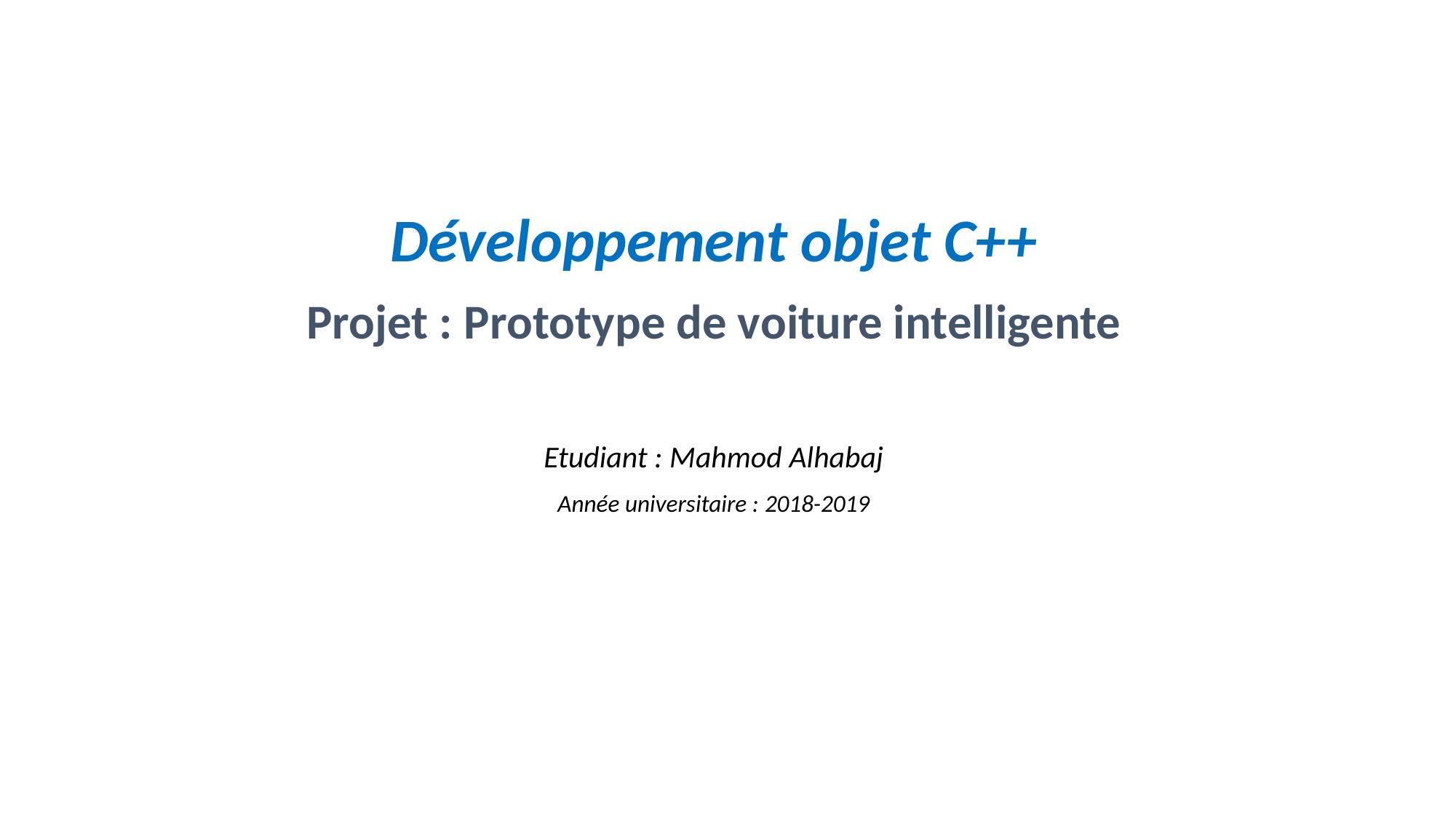

Développement objet C++
Projet : Prototype de voiture intelligente

Etudiant : Mahmod Alhabaj
Année universitaire : 2018-2019